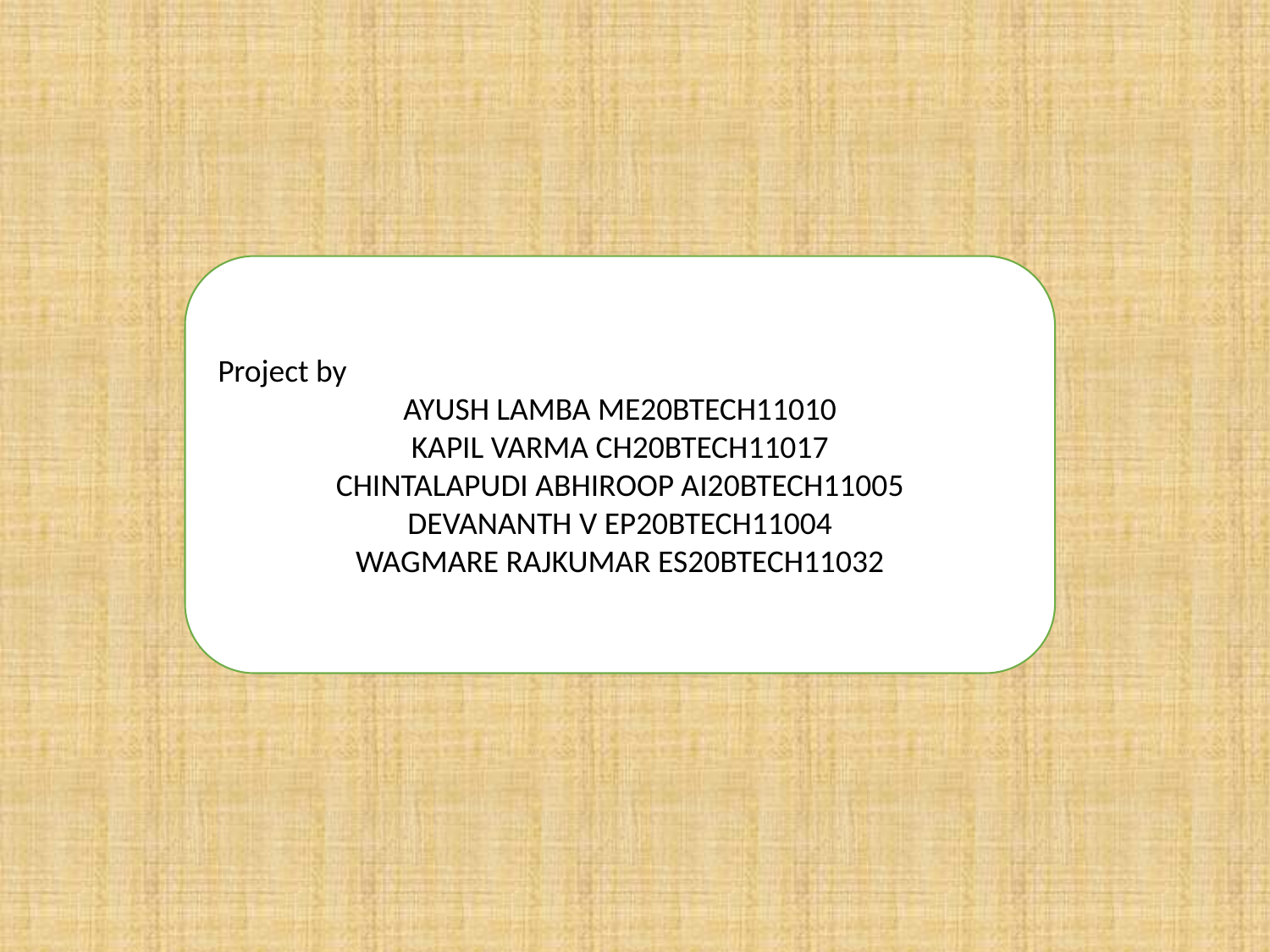

Project by
AYUSH LAMBA ME20BTECH11010
KAPIL VARMA CH20BTECH11017
CHINTALAPUDI ABHIROOP AI20BTECH11005
DEVANANTH V EP20BTECH11004
WAGMARE RAJKUMAR ES20BTECH11032